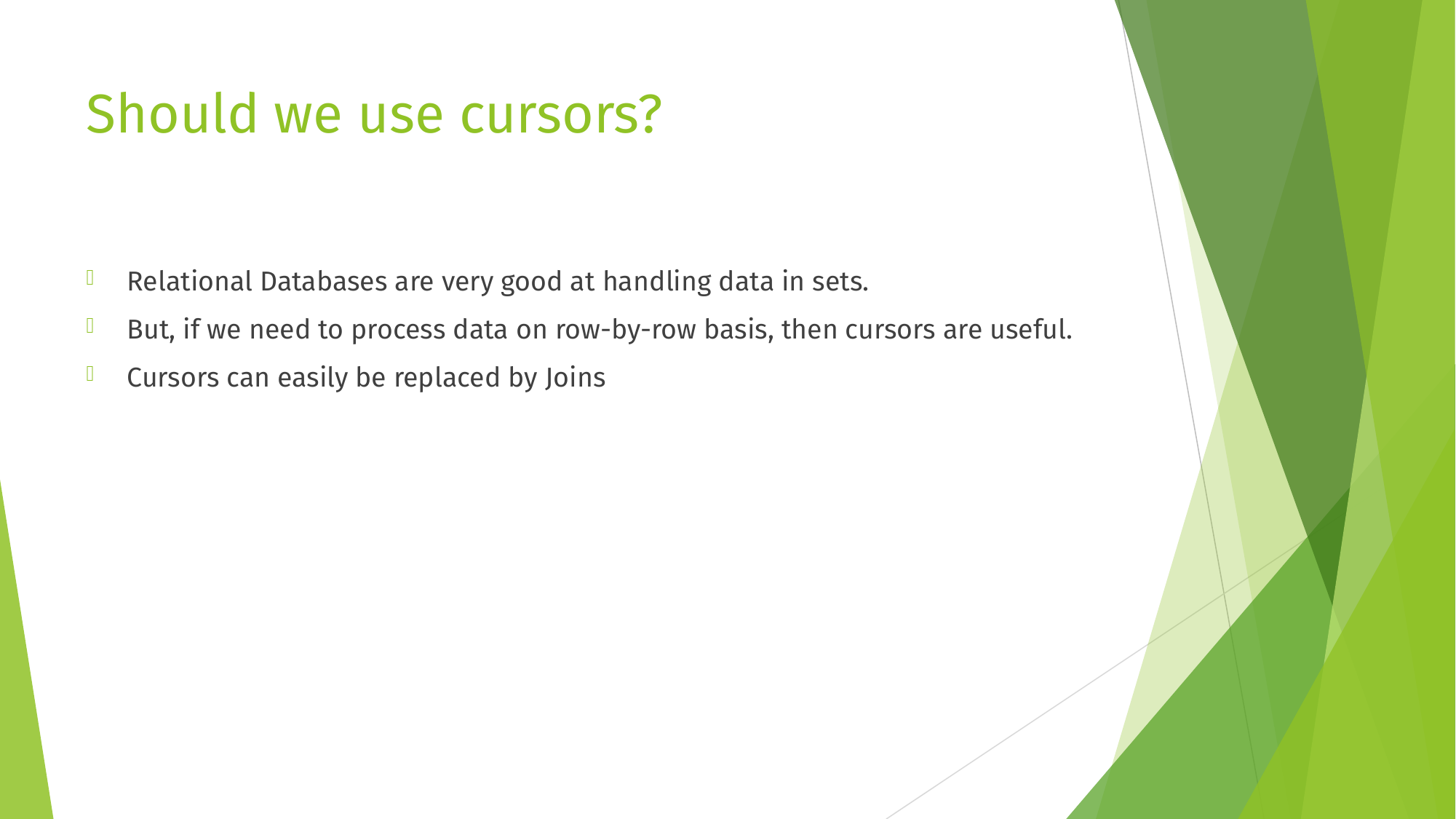

# Should we use cursors?
Relational Databases are very good at handling data in sets.
But, if we need to process data on row-by-row basis, then cursors are useful.
Cursors can easily be replaced by Joins